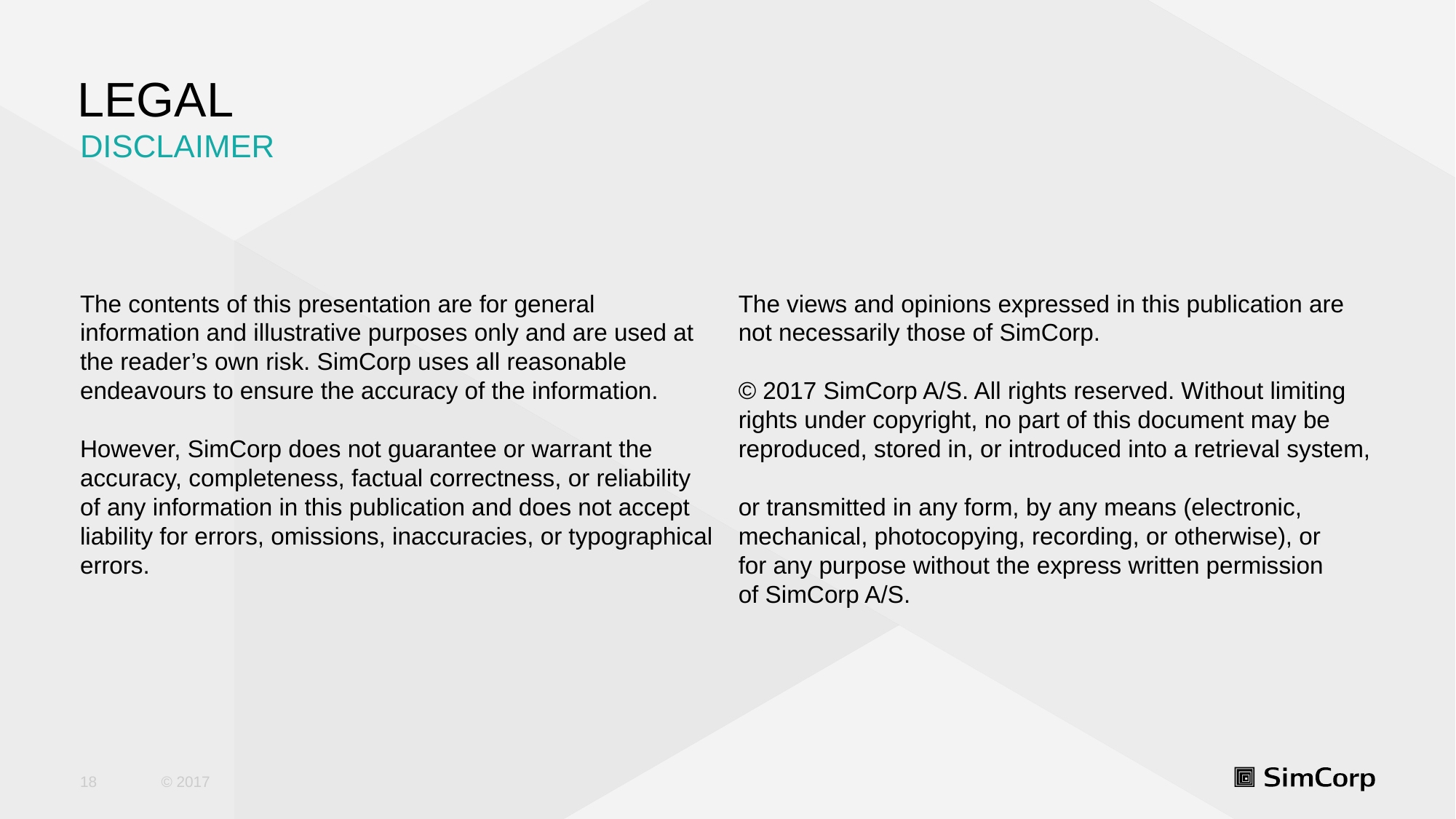

# LEGAL
disclaimer
The contents of this presentation are for general information and illustrative purposes only and are used at the reader’s own risk. SimCorp uses all reasonable endeavours to ensure the accuracy of the information.

However, SimCorp does not guarantee or warrant the accuracy, completeness, factual correctness, or reliability of any information in this publication and does not accept liability for errors, omissions, inaccuracies, or typographical errors.
The views and opinions expressed in this publication are not necessarily those of SimCorp.

© 2017 SimCorp A/S. All rights reserved. Without limiting rights under copyright, no part of this document may be reproduced, stored in, or introduced into a retrieval system,
or transmitted in any form, by any means (electronic, mechanical, photocopying, recording, or otherwise), or
for any purpose without the express written permission
of SimCorp A/S.
18